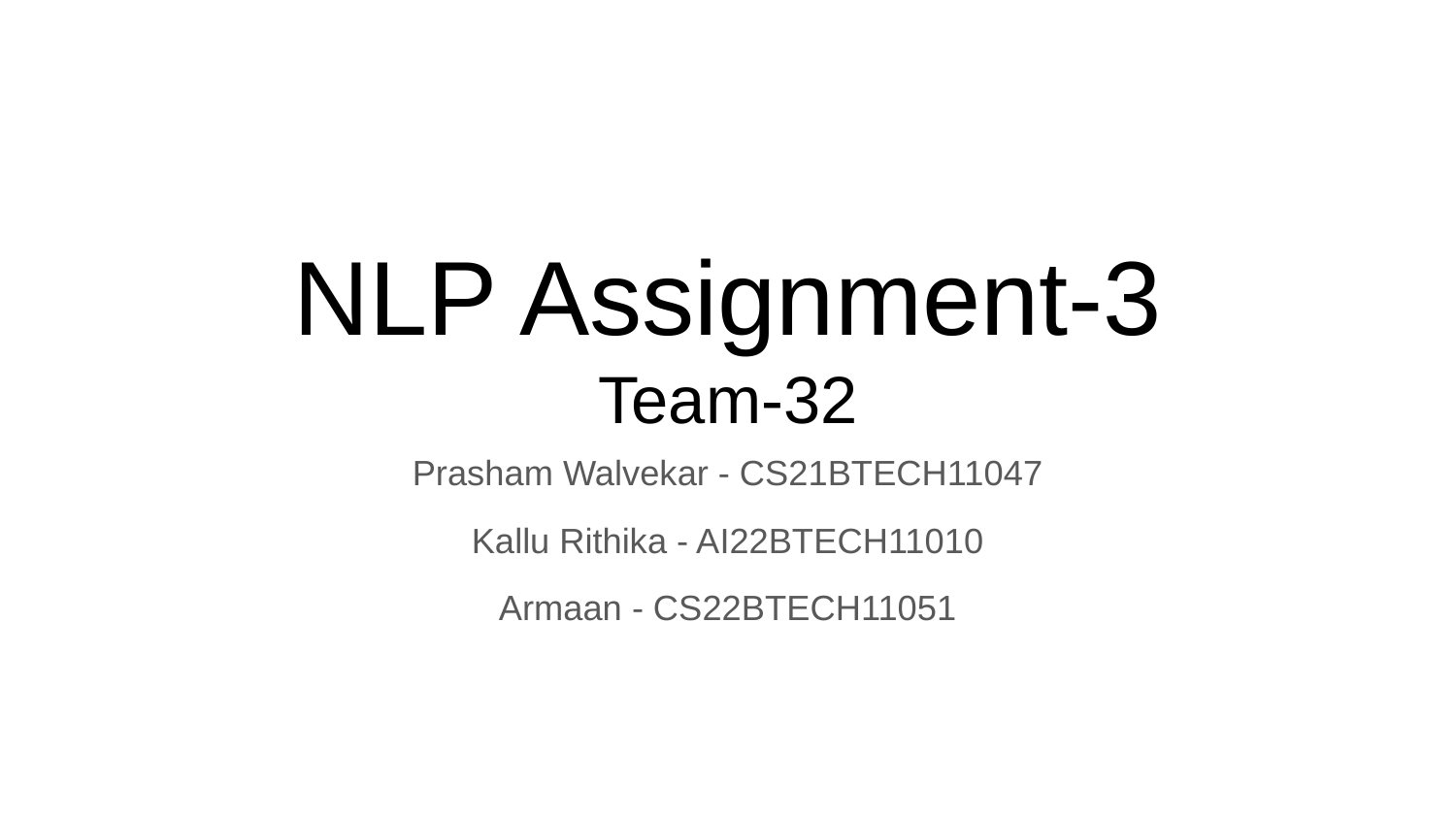

# NLP Assignment-3
Team-32
Prasham Walvekar - CS21BTECH11047

Kallu Rithika - AI22BTECH11010

Armaan - CS22BTECH11051